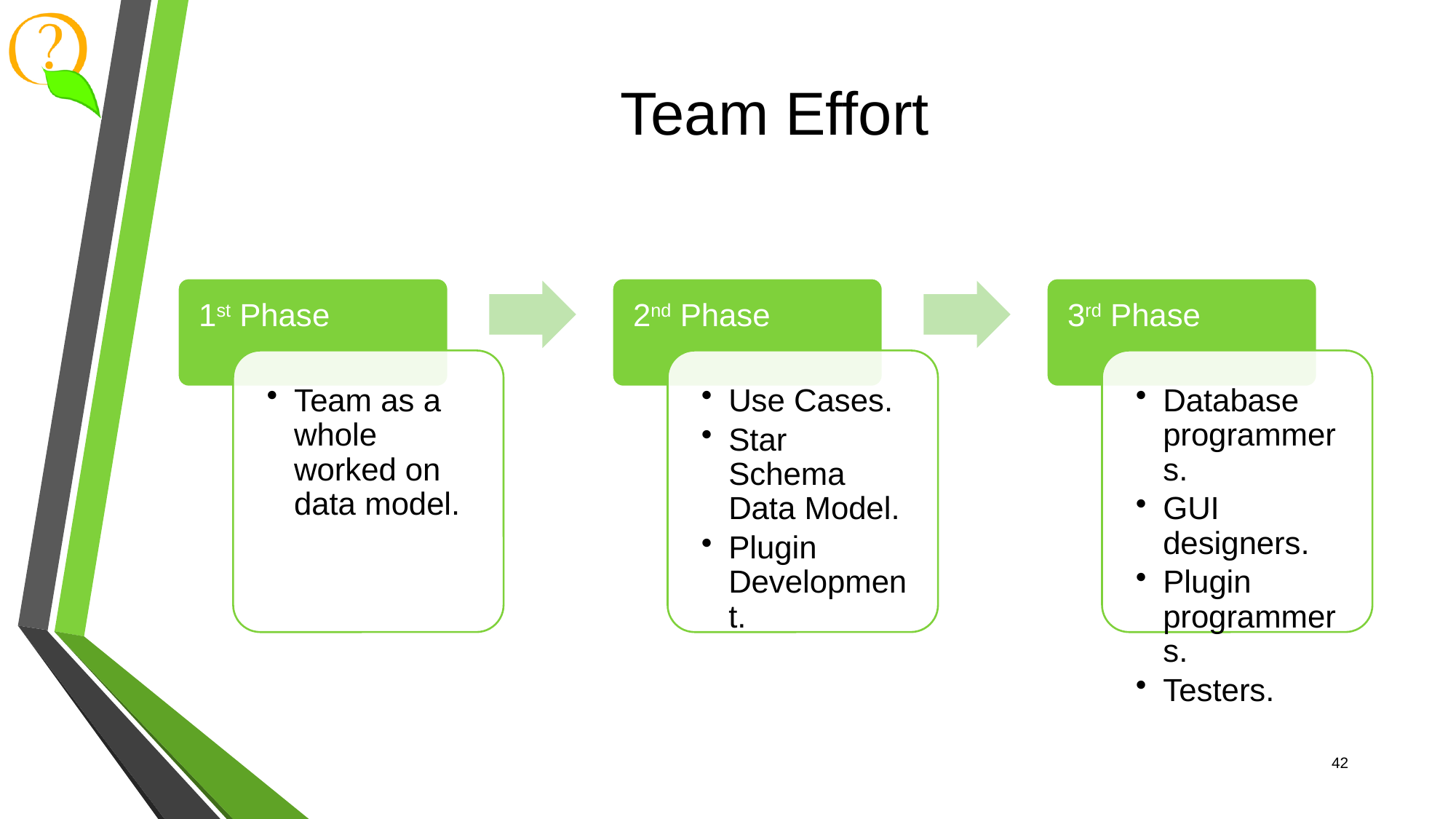

# Team Effort
1st Phase
Team as a whole worked on data model.

2nd Phase
Use Cases.
Star Schema Data Model.
Plugin Development.

3rd Phase
Database programmers.
GUI designers.
Plugin programmers.
Testers.
42